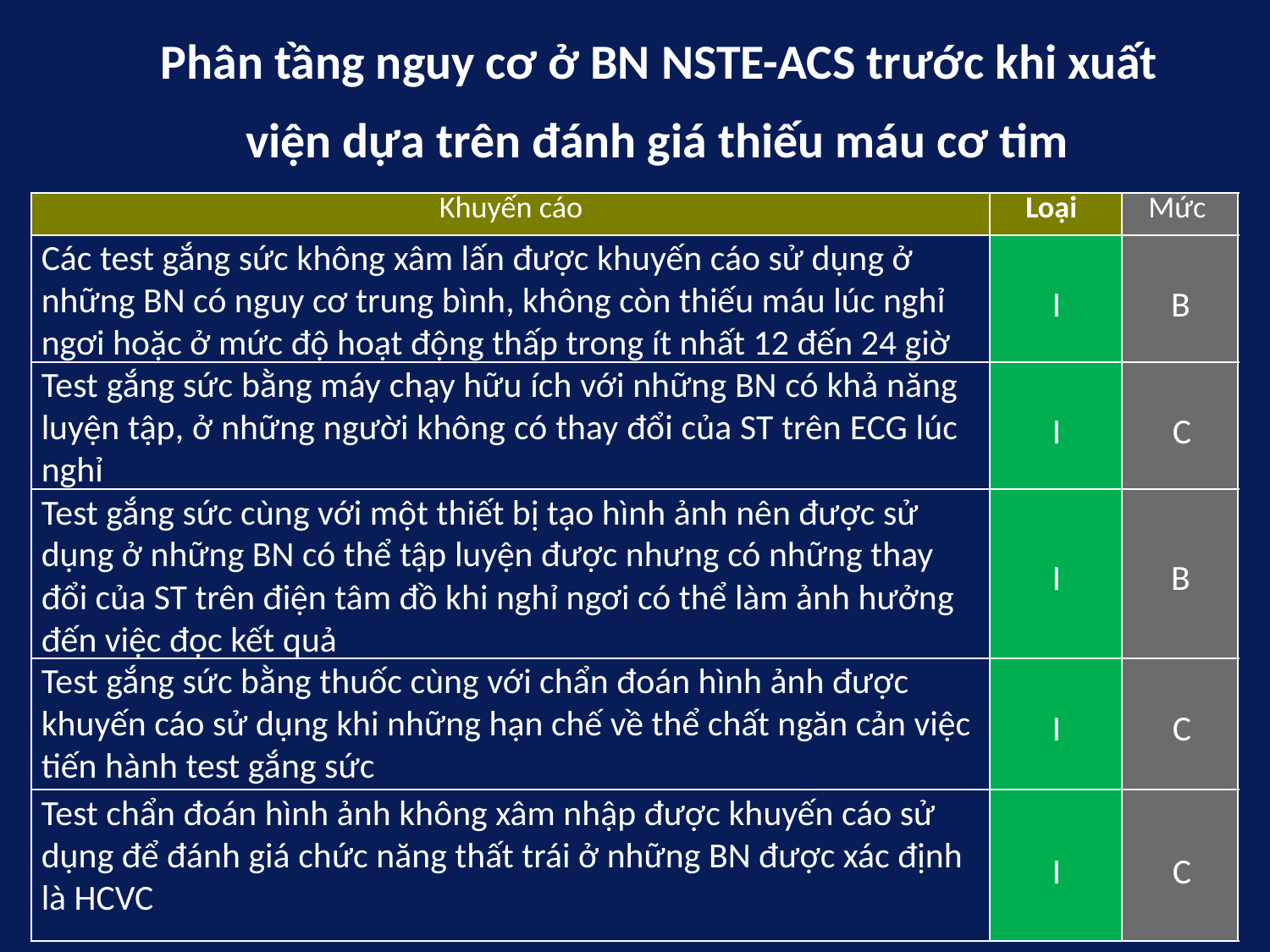

Phân tầng nguy cơ ở BN NSTE-ACS trước khi xuất
viện dựa trên đánh giá thiếu máu cơ tim

Khuyến cáo

Loại

Mức

Các test gắng sức không xâm lấn được khuyến cáo sử dụng ở những BN có nguy cơ trung bình, không còn thiếu máu lúc nghỉ ngơi hoặc ở mức độ hoạt động thấp trong ít nhất 12 đến 24 giờ

I

B

Test gắng sức bằng máy chạy hữu ích với những BN có khả năng luyện tập, ở những người không có thay đổi của ST trên ECG lúc nghỉ

I

C

Test gắng sức cùng với một thiết bị tạo hình ảnh nên được sử dụng ở những BN có thể tập luyện được nhưng có những thay đổi của ST trên điện tâm đồ khi nghỉ ngơi có thể làm ảnh hưởng đến việc đọc kết quả

I

B

Test gắng sức bằng thuốc cùng với chẩn đoán hình ảnh được khuyến cáo sử dụng khi những hạn chế về thể chất ngăn cản việc tiến hành test gắng sức

I

C

Test chẩn đoán hình ảnh không xâm nhập được khuyến cáo sử dụng để đánh giá chức năng thất trái ở những BN được xác định là HCVC

I

C